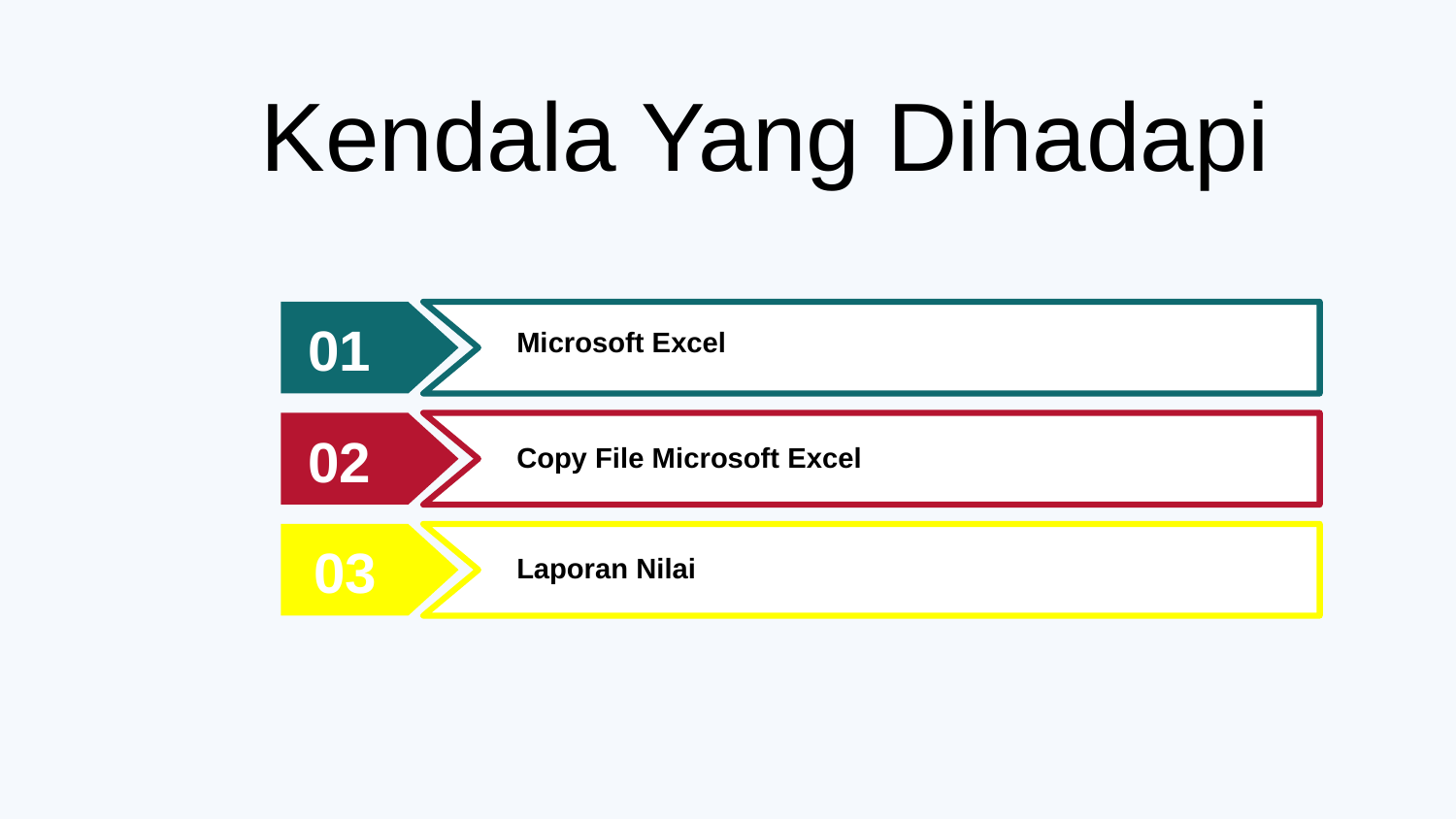

# Kendala Yang Dihadapi

01
Microsoft Excel

02
Copy File Microsoft Excel

03
Laporan Nilai